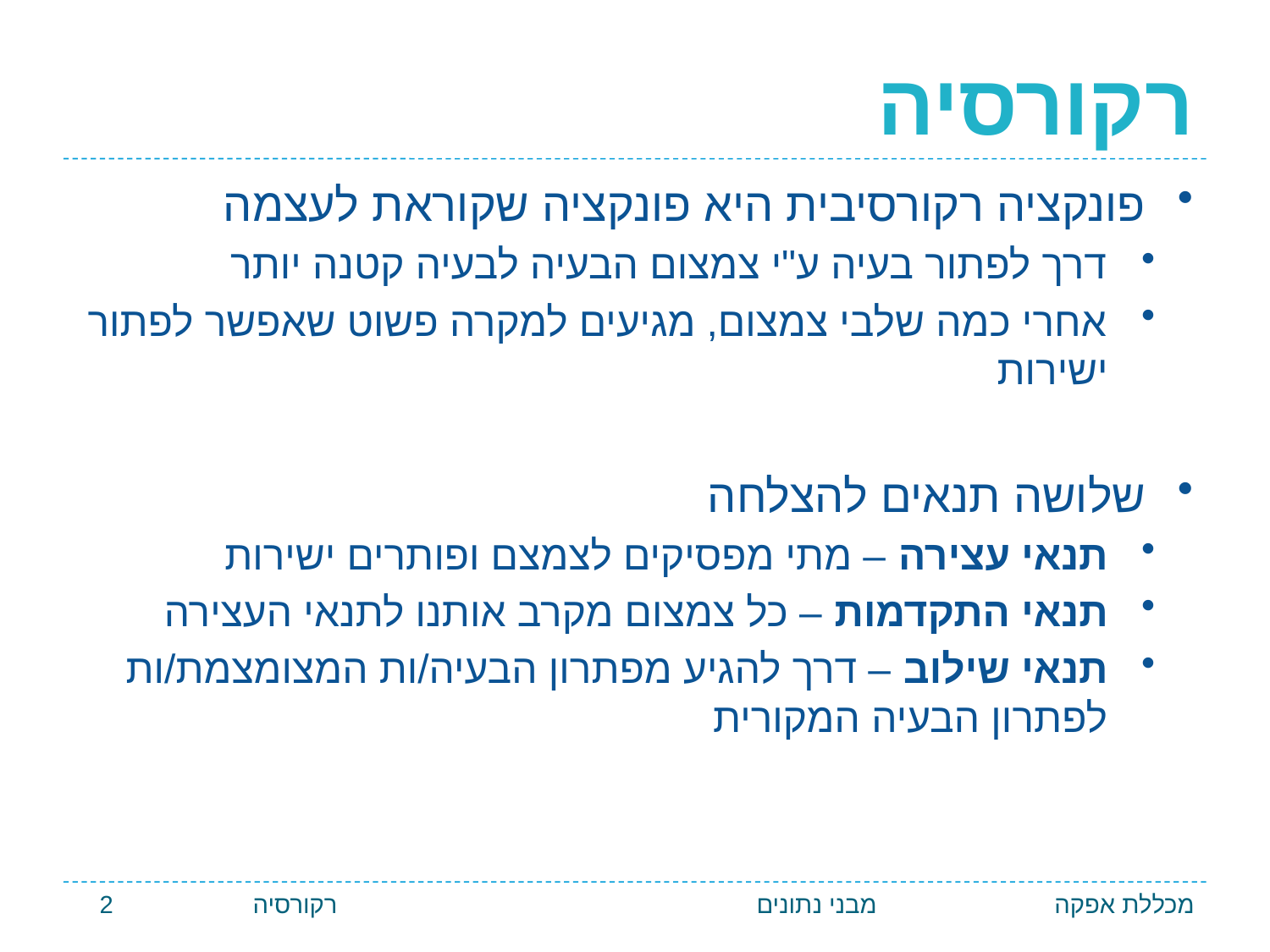

# רקורסיה
פונקציה רקורסיבית היא פונקציה שקוראת לעצמה
דרך לפתור בעיה ע"י צמצום הבעיה לבעיה קטנה יותר
אחרי כמה שלבי צמצום, מגיעים למקרה פשוט שאפשר לפתור ישירות

שלושה תנאים להצלחה
תנאי עצירה – מתי מפסיקים לצמצם ופותרים ישירות
תנאי התקדמות – כל צמצום מקרב אותנו לתנאי העצירה
תנאי שילוב – דרך להגיע מפתרון הבעיה/ות המצומצמת/ות לפתרון הבעיה המקורית

רקורסיה                    2
מבני נתונים
מכללת אפקה